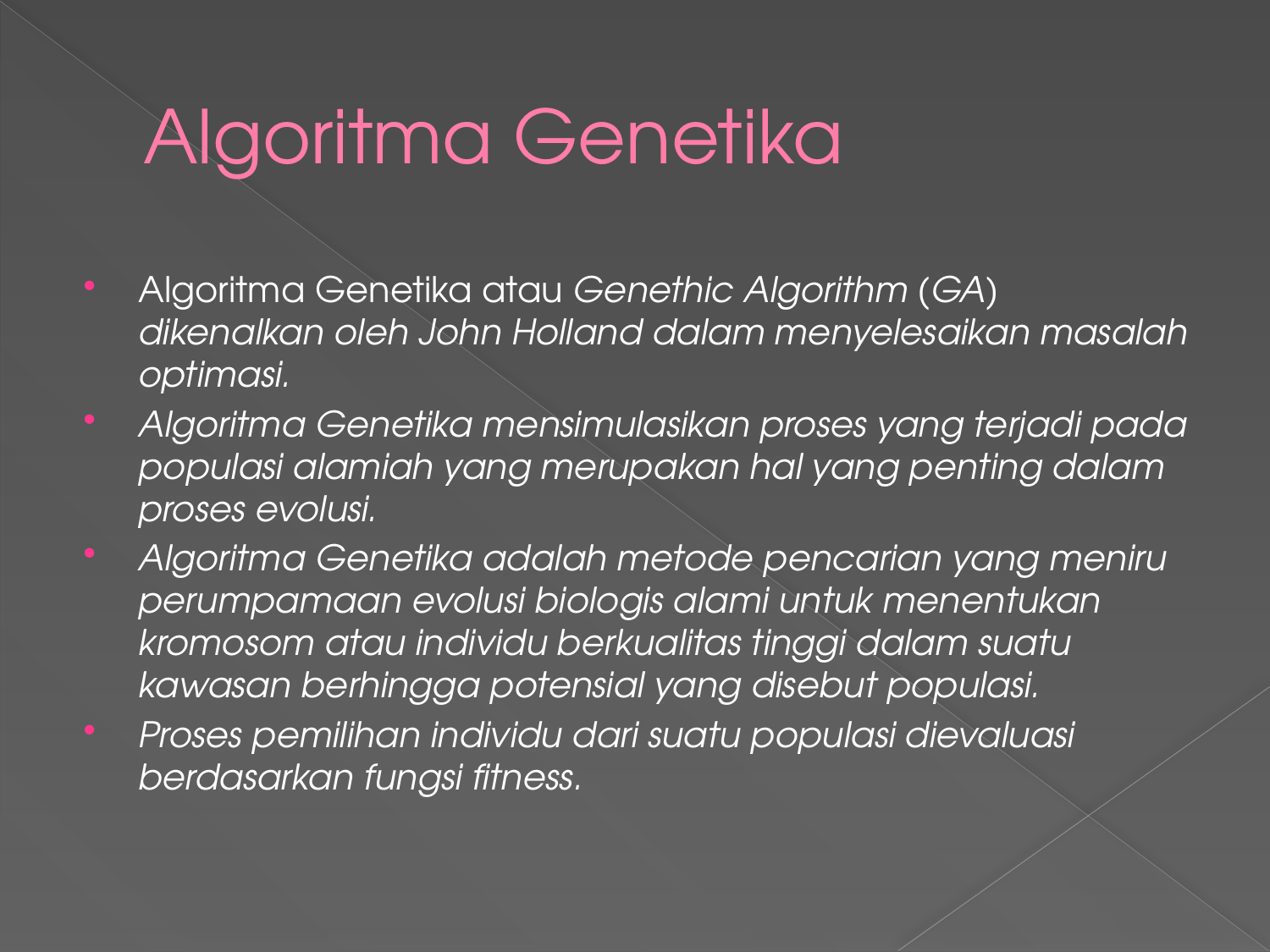

# Algoritma Genetika
Algoritma Genetika atau Genethic Algorithm (GA) dikenalkan oleh John Holland dalam menyelesaikan masalah optimasi.
Algoritma Genetika mensimulasikan proses yang terjadi pada populasi alamiah yang merupakan hal yang penting dalam proses evolusi.
Algoritma Genetika adalah metode pencarian yang meniru perumpamaan evolusi biologis alami untuk menentukan kromosom atau individu berkualitas tinggi dalam suatu kawasan berhingga potensial yang disebut populasi.
Proses pemilihan individu dari suatu populasi dievaluasi berdasarkan fungsi fitness.